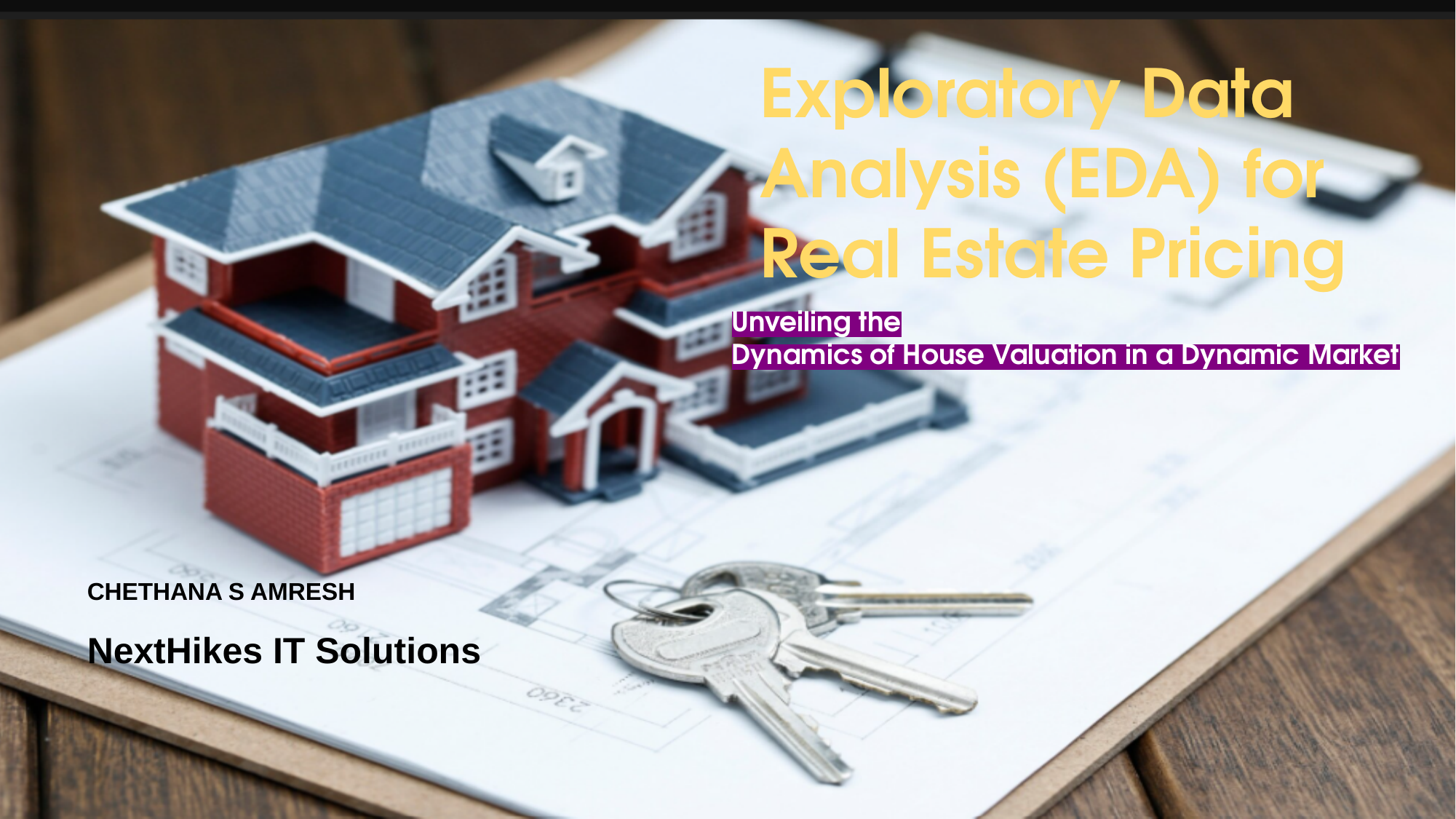

Exploratory Data Analysis (EDA) for Real Estate Pricing
Unveiling the
Dynamics of House Valuation in a Dynamic Market
CHETHANA S AMRESH
NextHikes IT Solutions